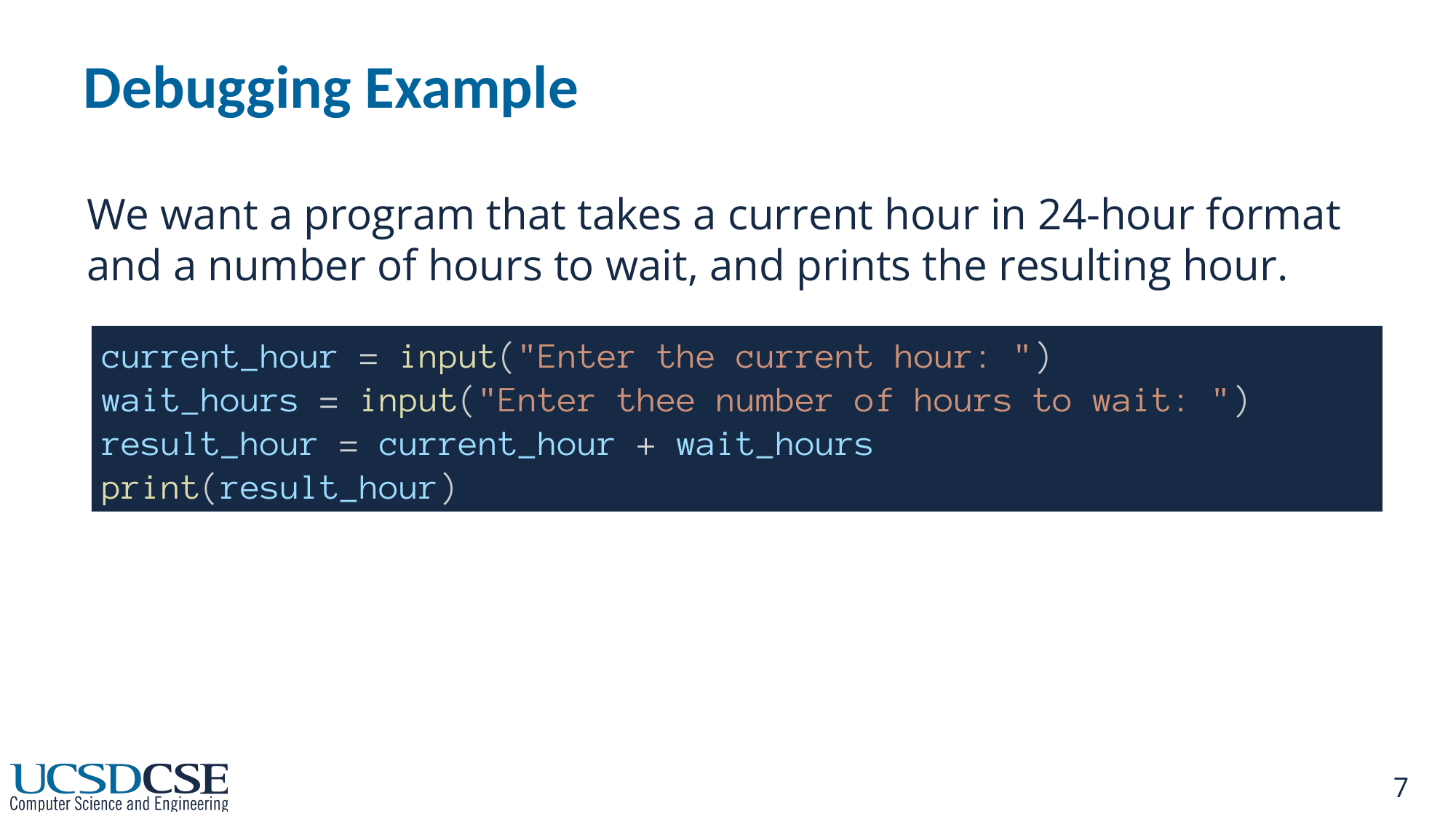

# Debugging Example
We want a program that takes a current hour in 24-hour format and a number of hours to wait, and prints the resulting hour.
current_hour = input("Enter the current hour: ")
wait_hours = input("Enter thee number of hours to wait: ")
result_hour = current_hour + wait_hours
print(result_hour)